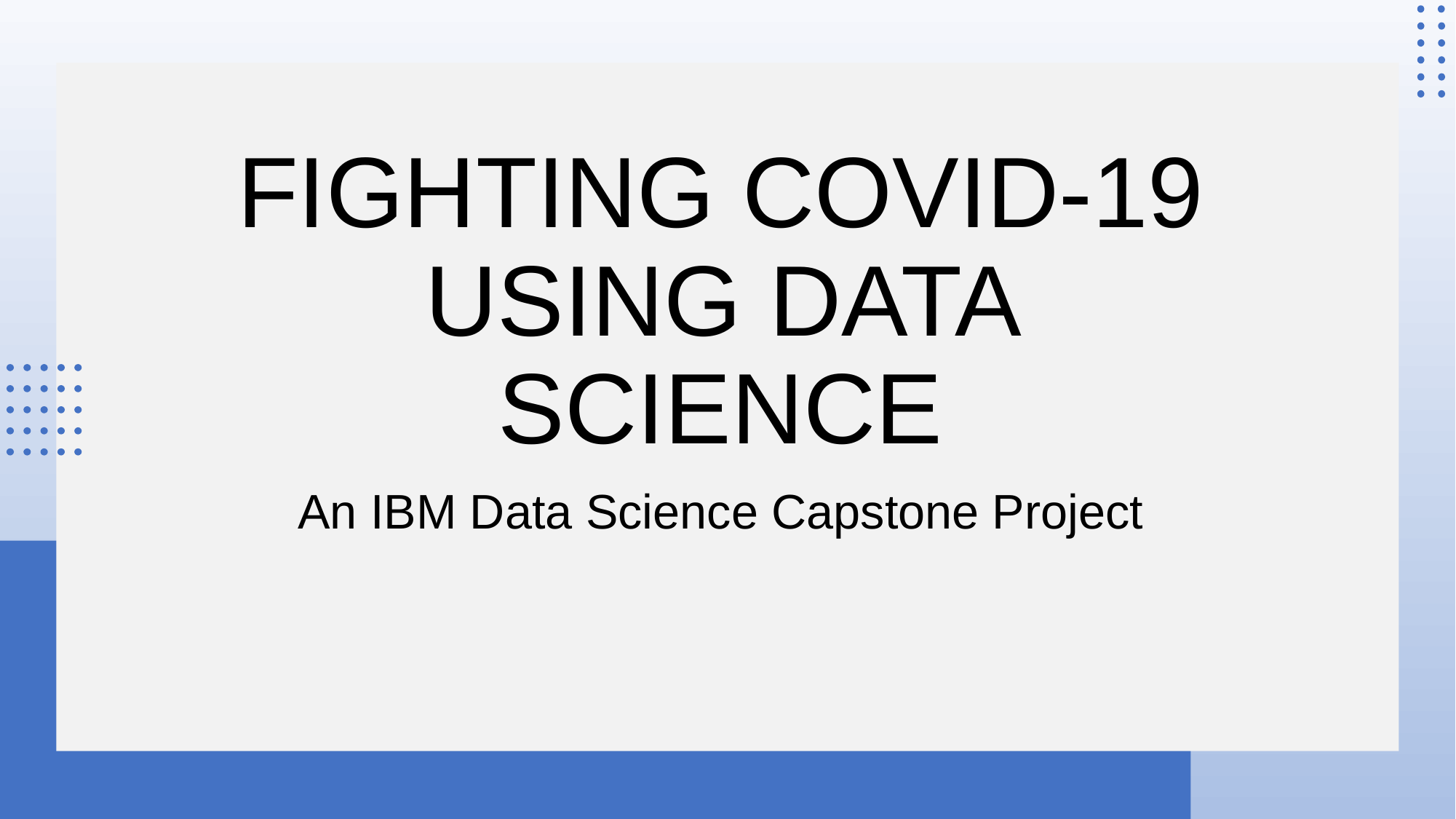

# FIGHTING COVID-19 USING DATA SCIENCE

An IBM Data Science Capstone Project